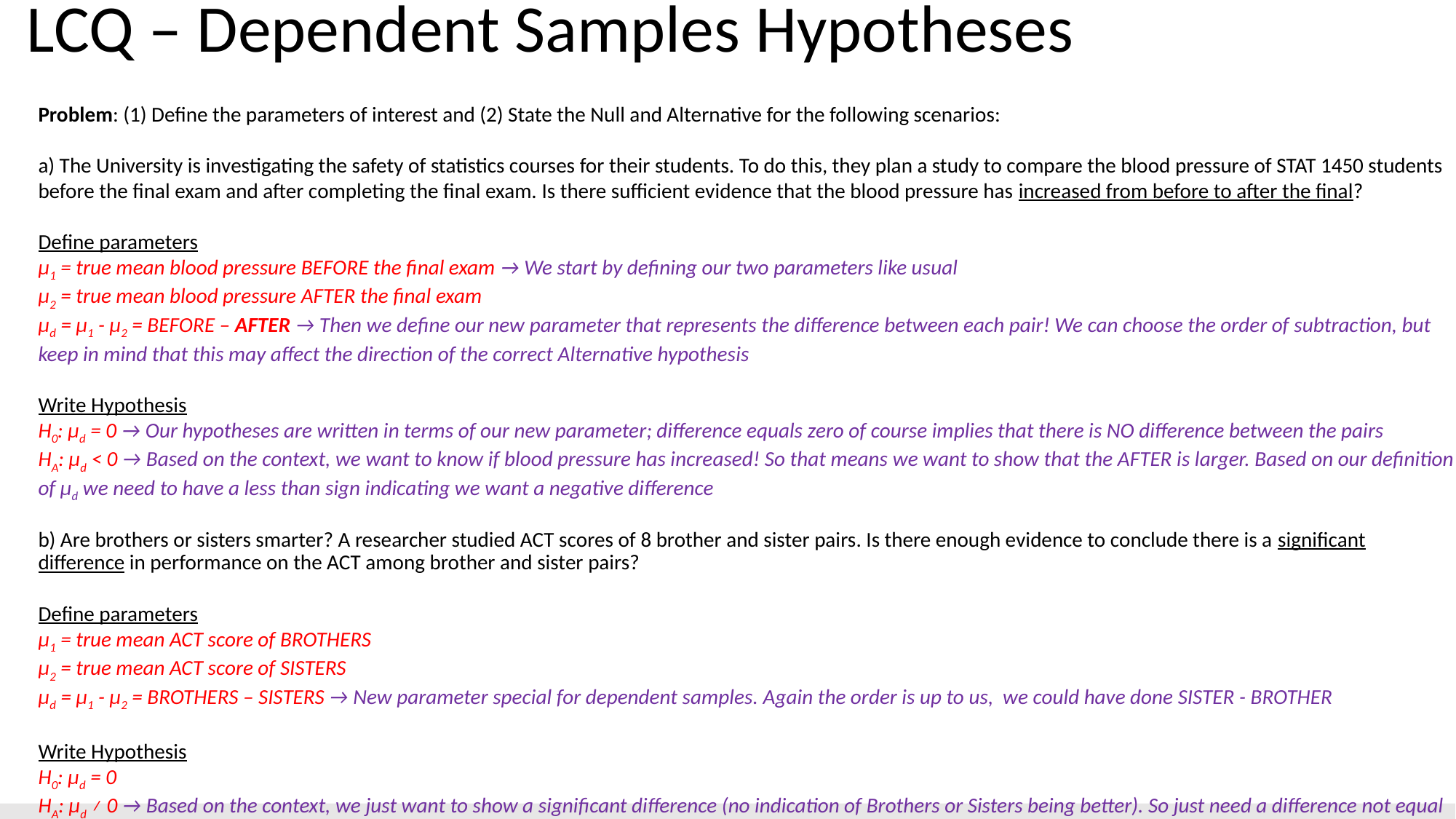

# LCQ – Dependent Samples Hypotheses
Problem: (1) Define the parameters of interest and (2) State the Null and Alternative for the following scenarios:

a) The University is investigating the safety of statistics courses for their students. To do this, they plan a study to compare the blood pressure of STAT 1450 students before the final exam and after completing the final exam. Is there sufficient evidence that the blood pressure has increased from before to after the final?

Define parameters
µ1 = true mean blood pressure BEFORE the final exam → We start by defining our two parameters like usual
µ2 = true mean blood pressure AFTER the final exam
µd = µ1 - µ2 = BEFORE – AFTER → Then we define our new parameter that represents the difference between each pair! We can choose the order of subtraction, but keep in mind that this may affect the direction of the correct Alternative hypothesis

Write Hypothesis
H0: µd = 0 → Our hypotheses are written in terms of our new parameter; difference equals zero of course implies that there is NO difference between the pairs
HA: µd < 0 → Based on the context, we want to know if blood pressure has increased! So that means we want to show that the AFTER is larger. Based on our definition of µd we need to have a less than sign indicating we want a negative difference

b) Are brothers or sisters smarter? A researcher studied ACT scores of 8 brother and sister pairs. Is there enough evidence to conclude there is a significant difference in performance on the ACT among brother and sister pairs?

Define parameters
µ1 = true mean ACT score of BROTHERS
µ2 = true mean ACT score of SISTERS
µd = µ1 - µ2 = BROTHERS – SISTERS → New parameter special for dependent samples. Again the order is up to us,  we could have done SISTER - BROTHER

Write Hypothesis
H0: µd = 0
HA: µd ≠ 0 → Based on the context, we just want to show a significant difference (no indication of Brothers or Sisters being better). So just need a difference not equal to zero in the Alternative!